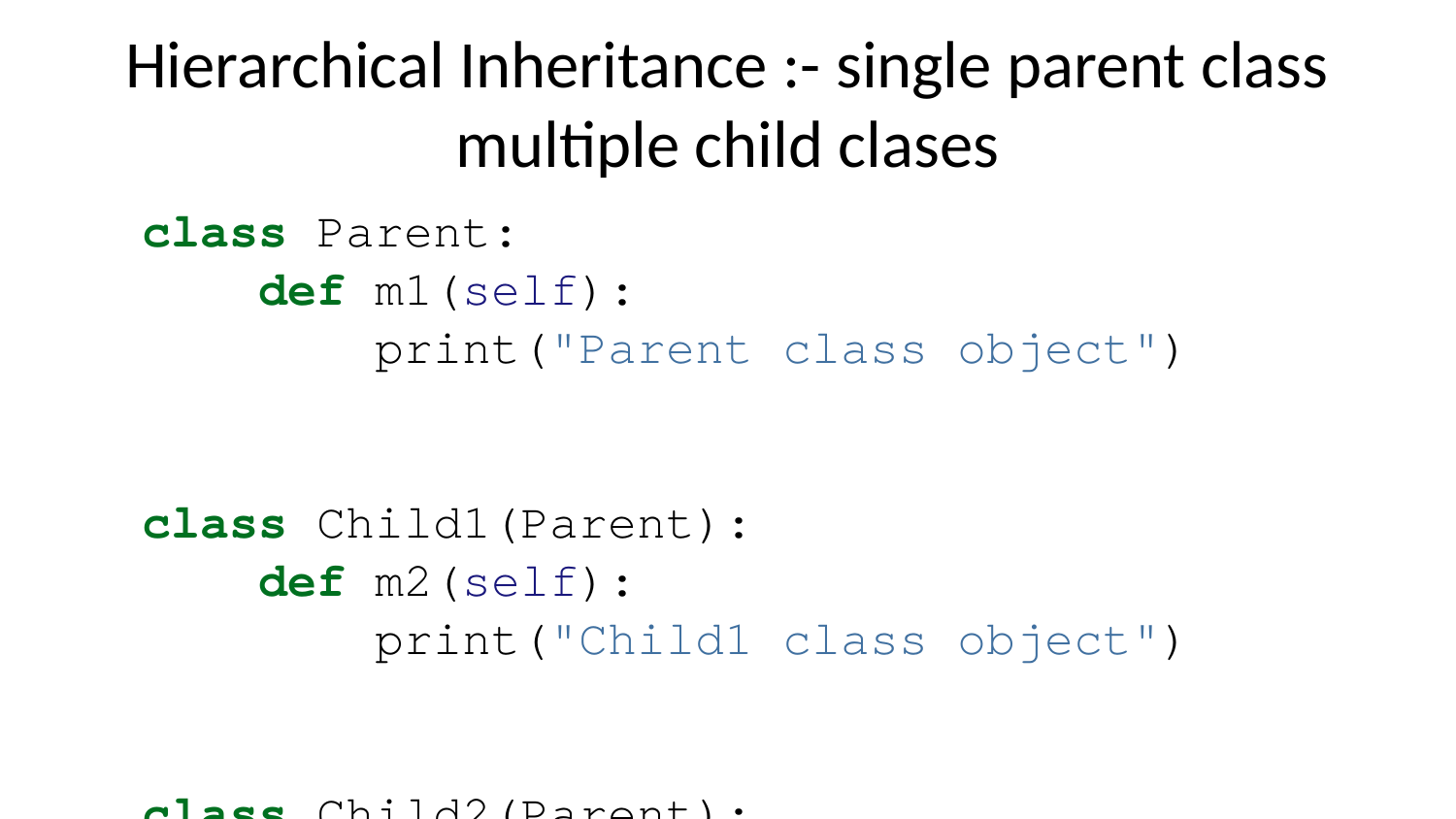

# Hierarchical Inheritance :- single parent class multiple child clases
class Parent:
    def m1(self):
        print("Parent class object")
class Child1(Parent):
    def m2(self):
        print("Child1 class object")
class Child2(Parent):
    def m3(self):
        print("Child2 class object")
c = Child1()
c.m1()
c.m2()
# Here c.m3() will get error
c = Child2()
c.m1()
c.m3()
# Here c.m2() will get error
Parent class object
Child1 class object
Parent class object
Child2 class object